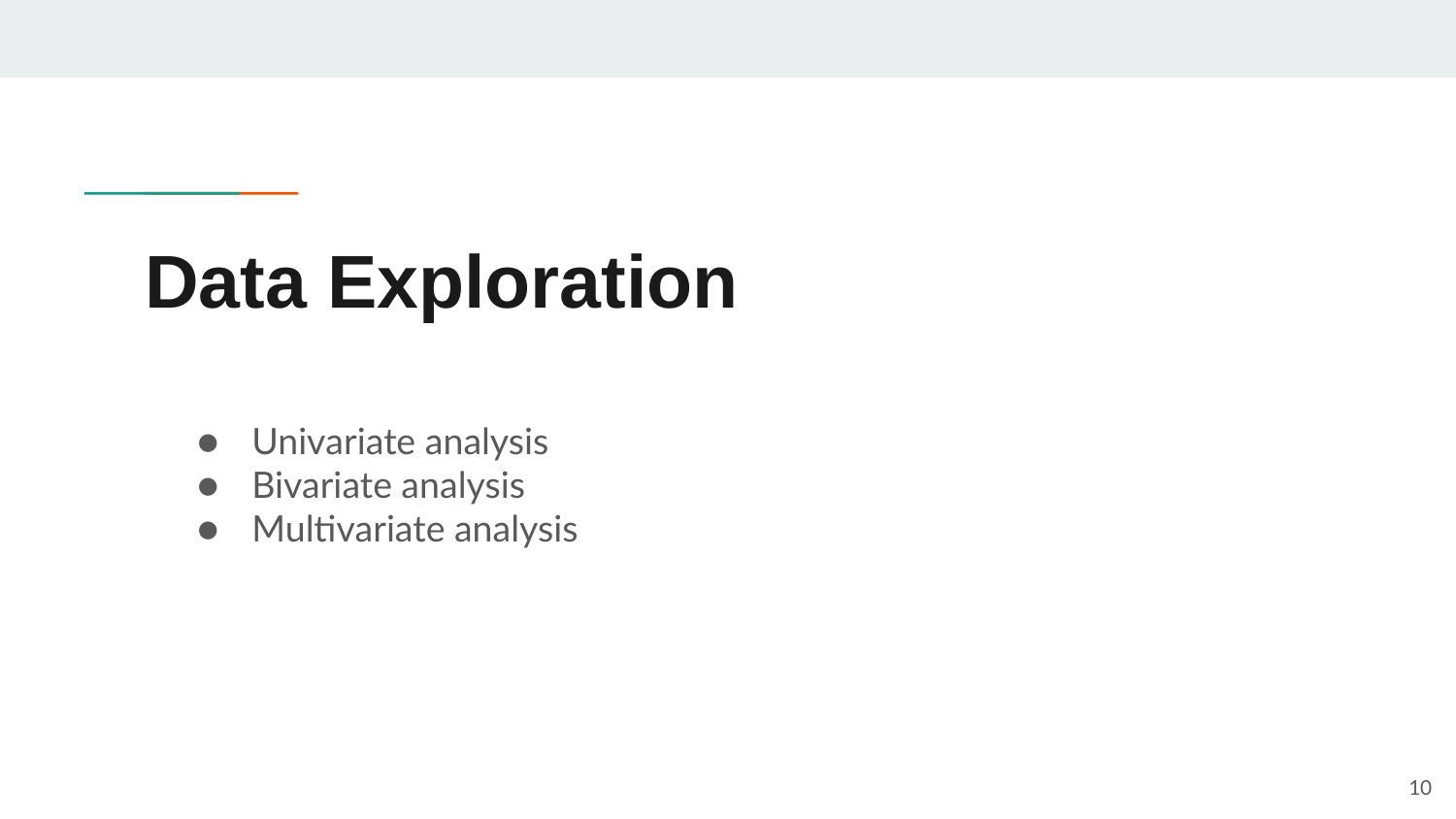

# Data Exploration
Univariate analysis
Bivariate analysis
Multivariate analysis

10